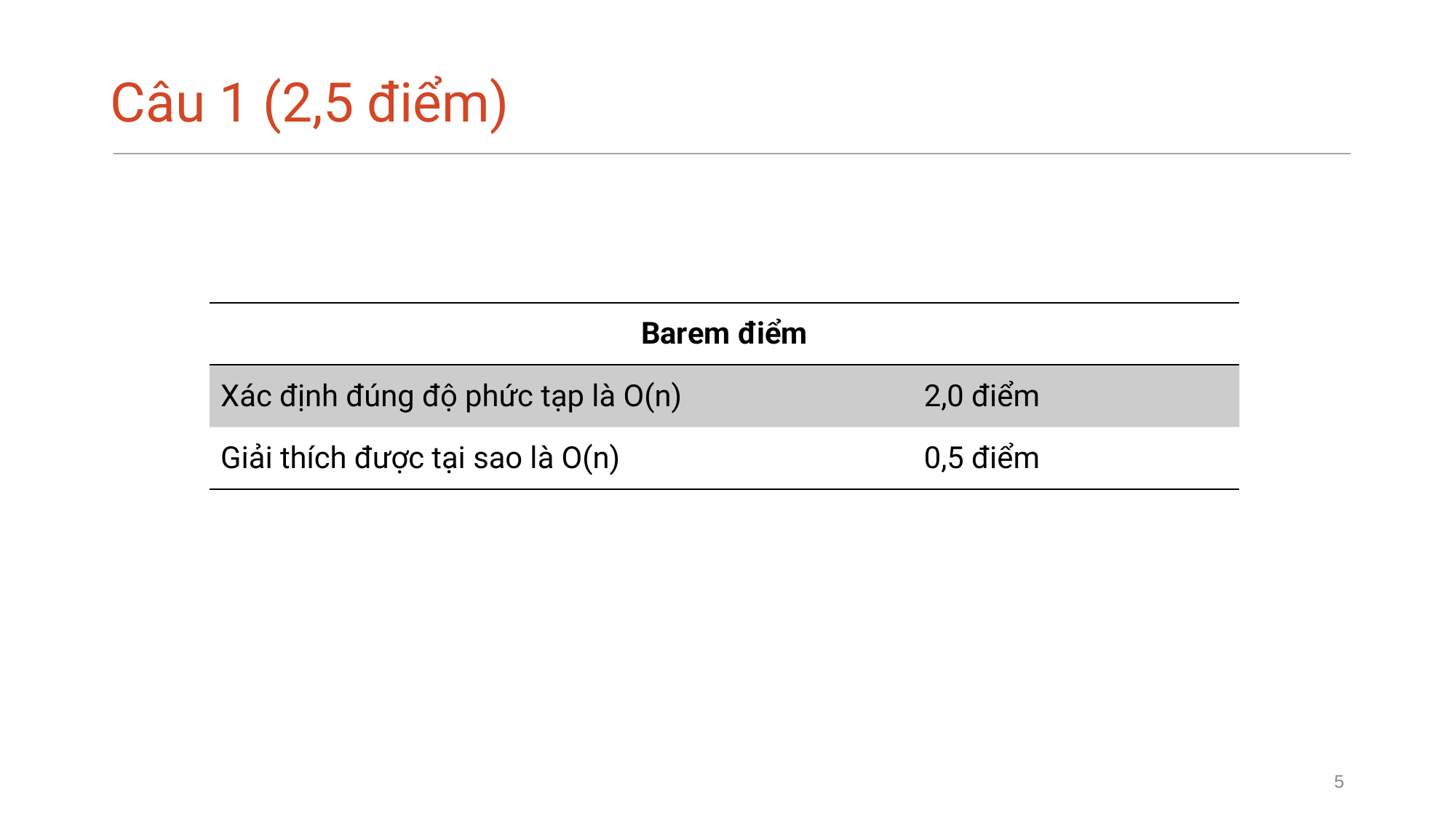

# Câu 1 (2,5 điểm)
| Barem điểm |  |
| --- | --- |
| Xác định đúng độ phức tạp là O(n) | 2,0 điểm |
| Giải thích được tại sao là O(n) | 0,5 điểm |
5